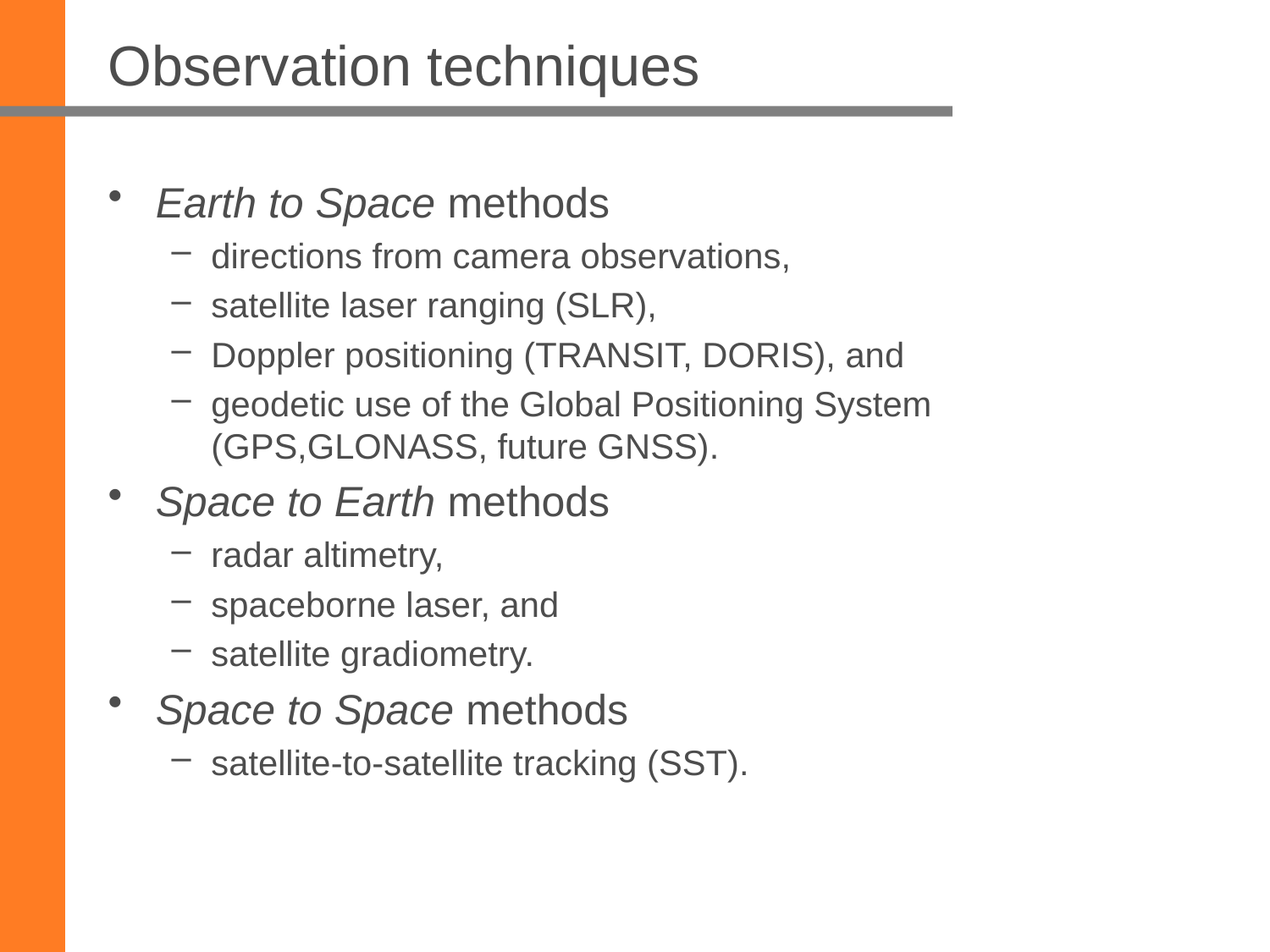

# Observation techniques
Earth to Space methods
directions from camera observations,
satellite laser ranging (SLR),
Doppler positioning (TRANSIT, DORIS), and
geodetic use of the Global Positioning System (GPS,GLONASS, future GNSS).
Space to Earth methods
radar altimetry,
spaceborne laser, and
satellite gradiometry.
Space to Space methods
satellite-to-satellite tracking (SST).